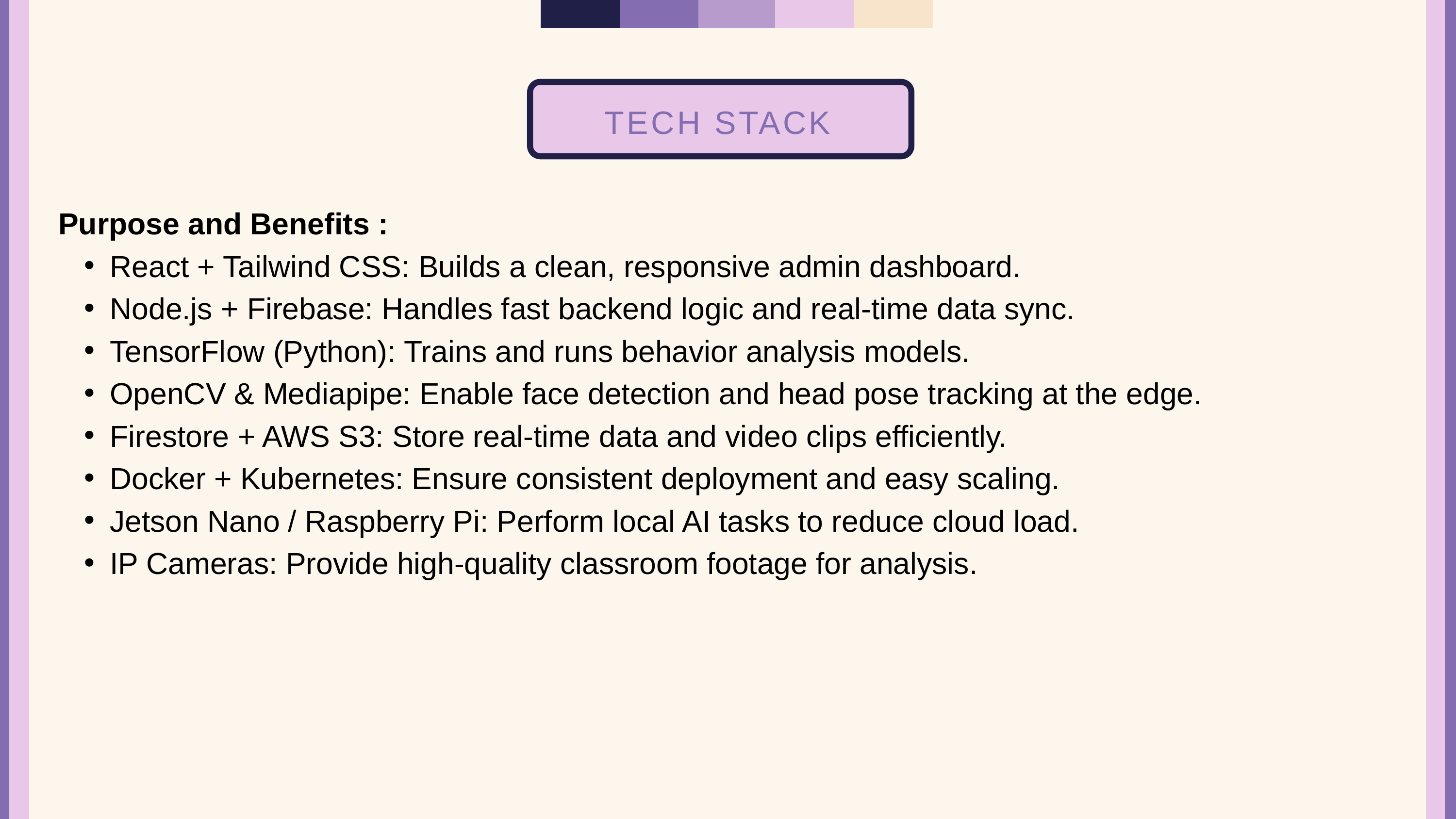

TECH STACK
Purpose and Benefits :
React + Tailwind CSS: Builds a clean, responsive admin dashboard.
Node.js + Firebase: Handles fast backend logic and real-time data sync.
TensorFlow (Python): Trains and runs behavior analysis models.
OpenCV & Mediapipe: Enable face detection and head pose tracking at the edge.
Firestore + AWS S3: Store real-time data and video clips efficiently.
Docker + Kubernetes: Ensure consistent deployment and easy scaling.
Jetson Nano / Raspberry Pi: Perform local AI tasks to reduce cloud load.
IP Cameras: Provide high-quality classroom footage for analysis.